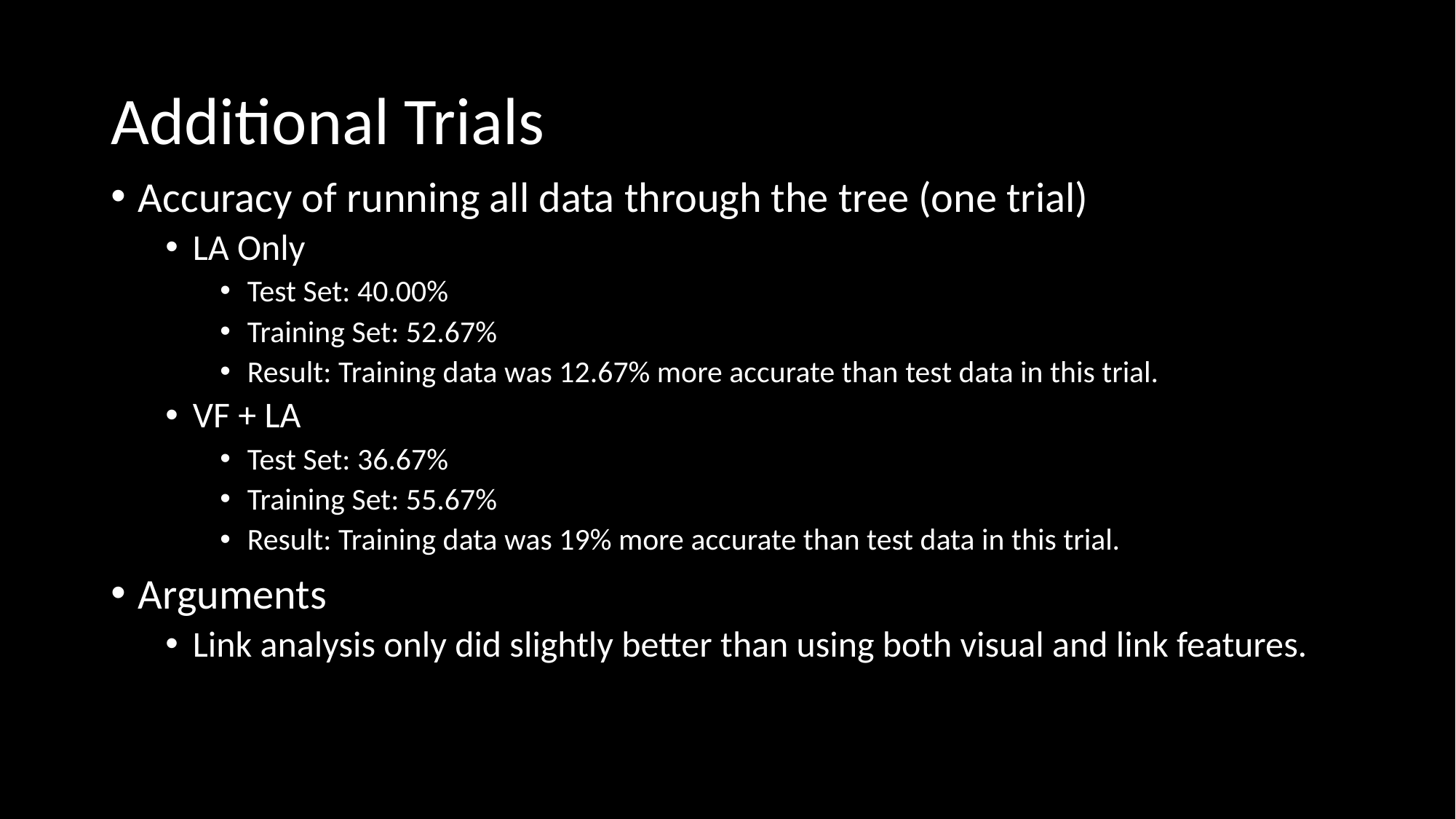

# Additional Trials
Accuracy of running all data through the tree (one trial)
LA Only
Test Set: 40.00%
Training Set: 52.67%
Result: Training data was 12.67% more accurate than test data in this trial.
VF + LA
Test Set: 36.67%
Training Set: 55.67%
Result: Training data was 19% more accurate than test data in this trial.
Arguments
Link analysis only did slightly better than using both visual and link features.